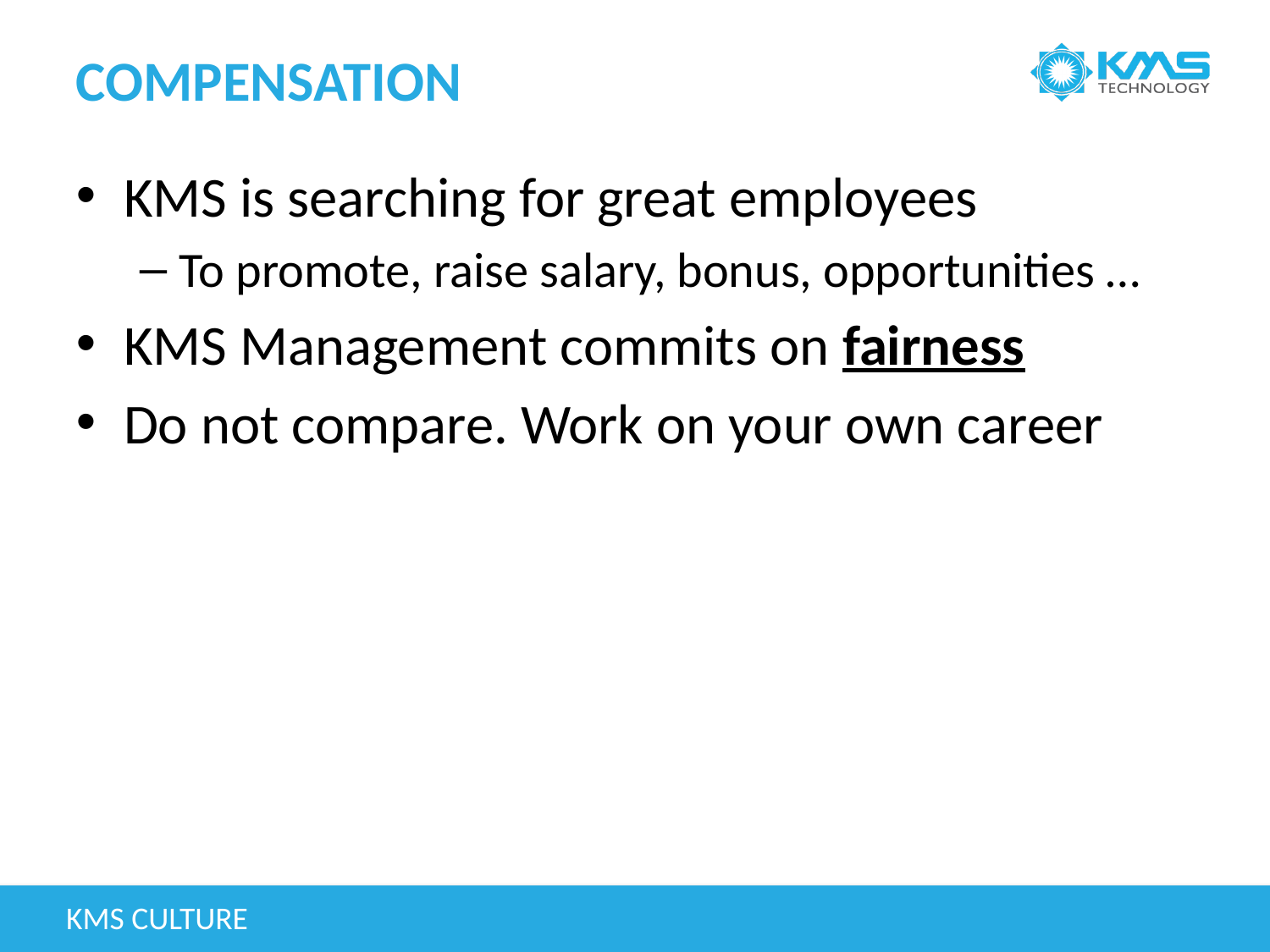

# Compensation
KMS is searching for great employees
To promote, raise salary, bonus, opportunities …
KMS Management commits on fairness
Do not compare. Work on your own career
KMS Culture